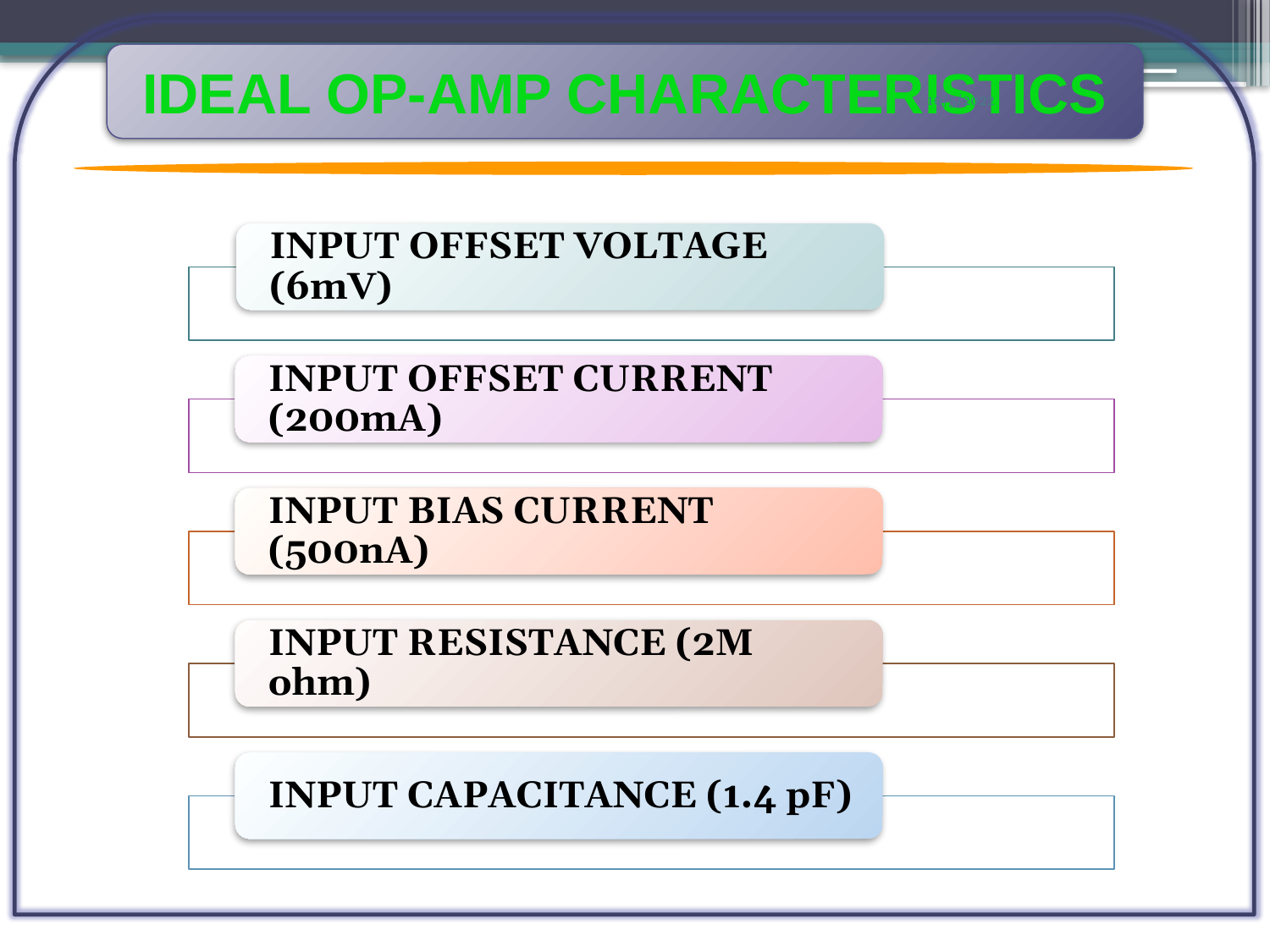

IDEAL OP-AMP CHARACTERISTICS
10/5/2022

INPUT OFFSET VOLTAGE (6mV)
INPUT OFFSET CURRENT (200mA)
INPUT BIAS CURRENT (500nA)
INPUT RESISTANCE (2M ohm)
INPUT CAPACITANCE (1.4 pF)